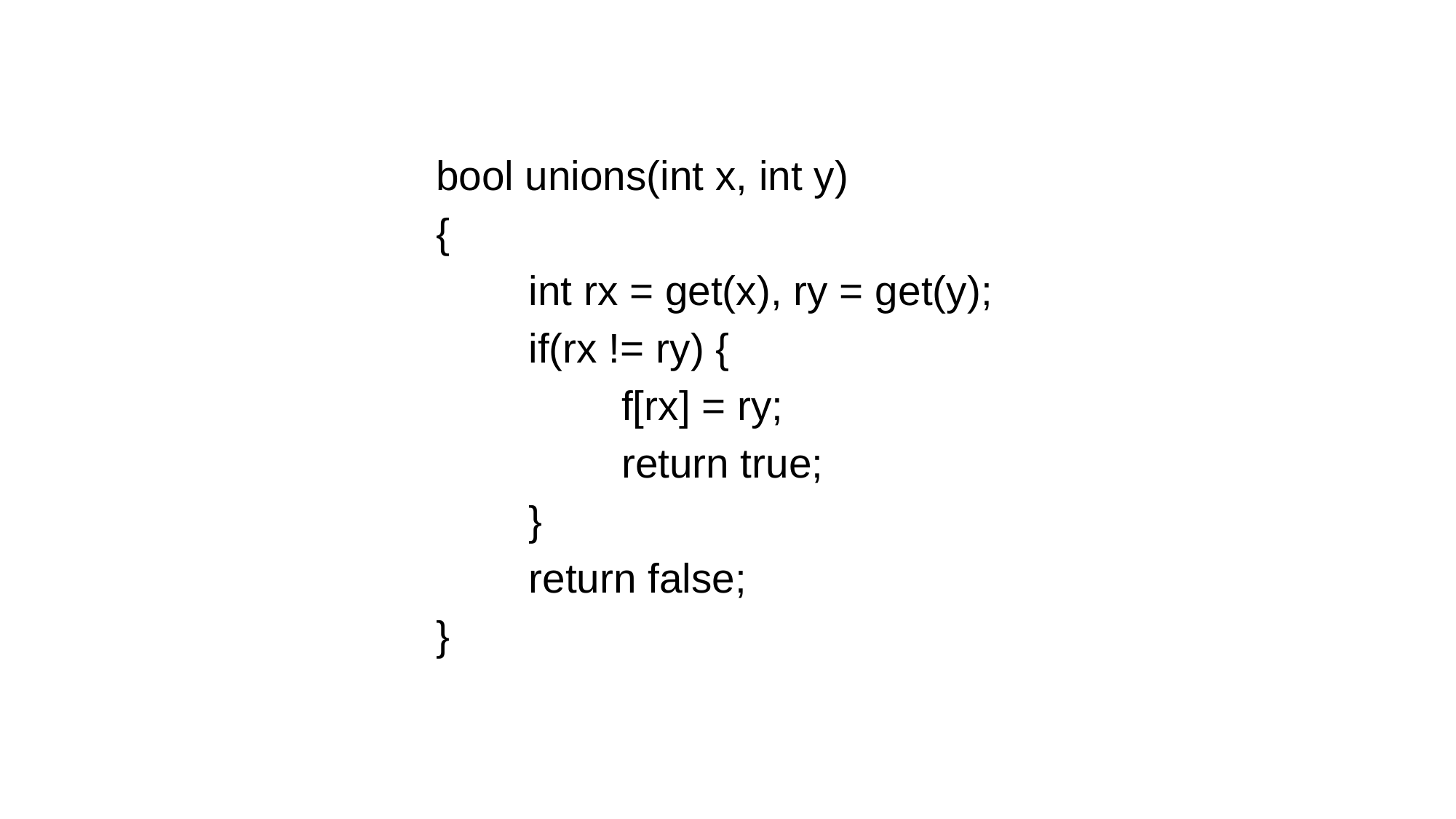

bool unions(int x, int y)
{
	int rx = get(x), ry = get(y);
	if(rx != ry) {
		f[rx] = ry;
		return true;
	}
	return false;
}